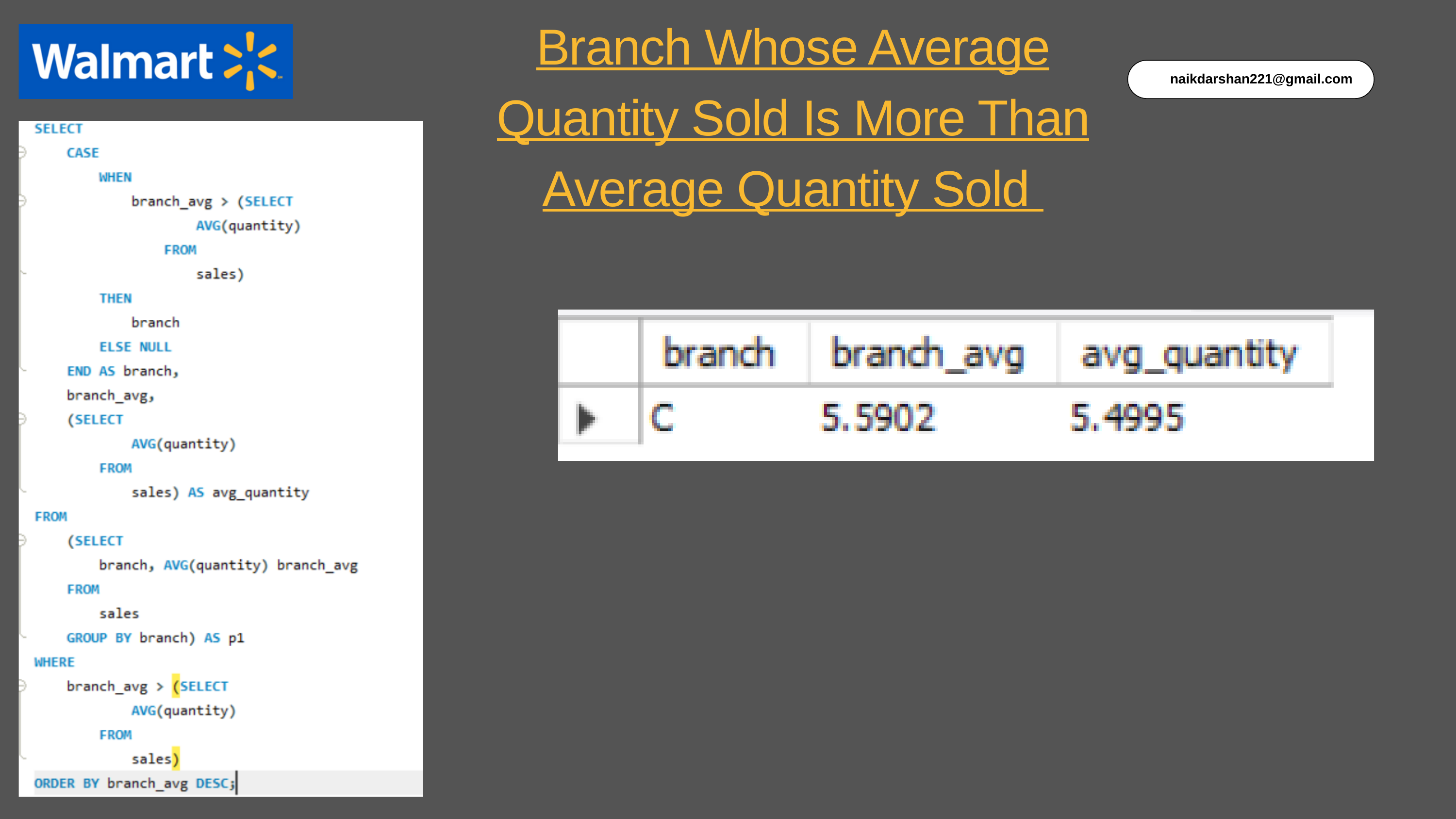

Branch Whose Average Quantity Sold Is More Than Average Quantity Sold

naikdarshan221@gmail.com